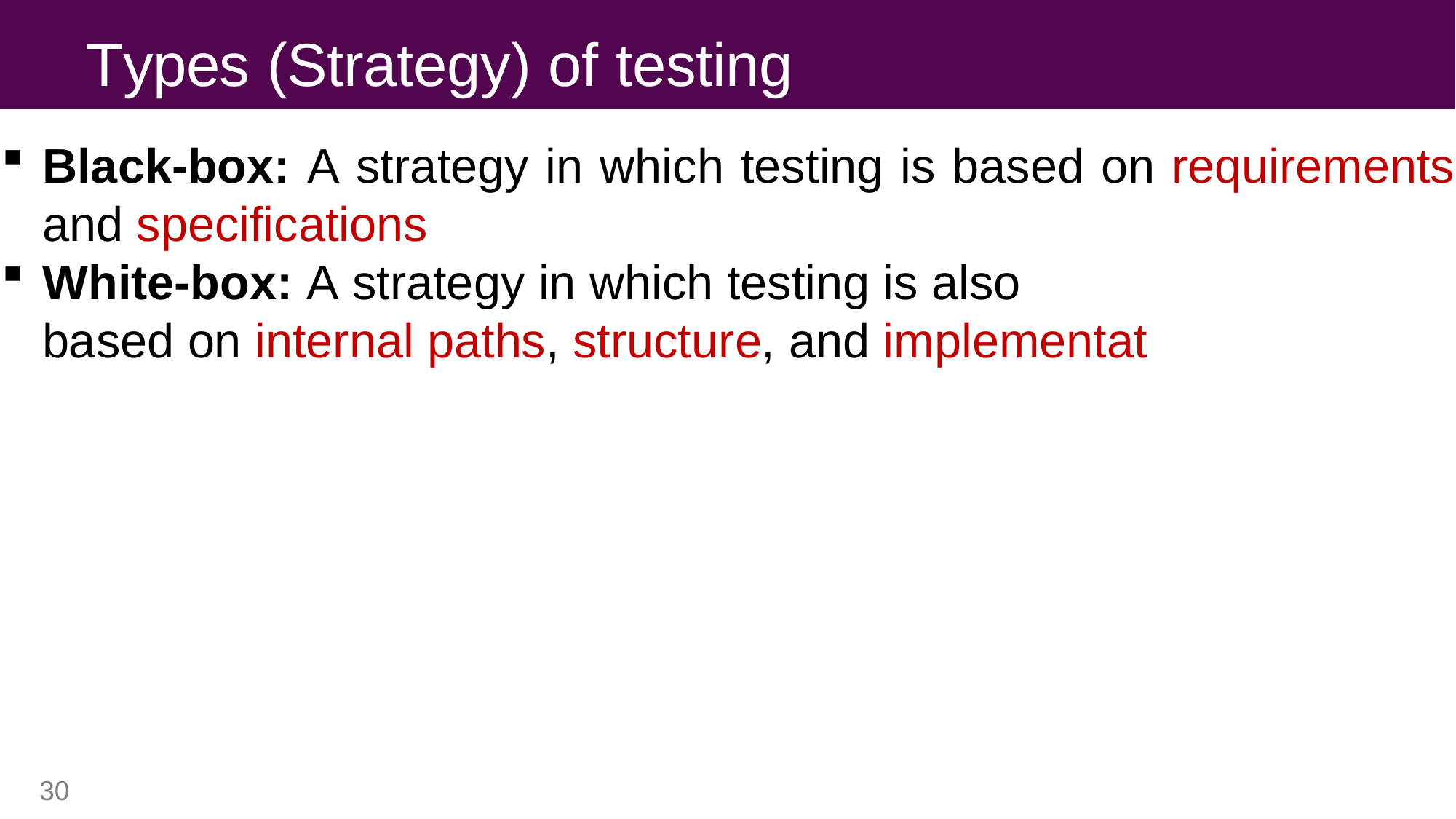

# Types (Strategy) of testing
Black-box: A strategy in which testing is based on requirements and specifications
White-box: A strategy in which testing is also
based on internal paths, structure, and implementat
30